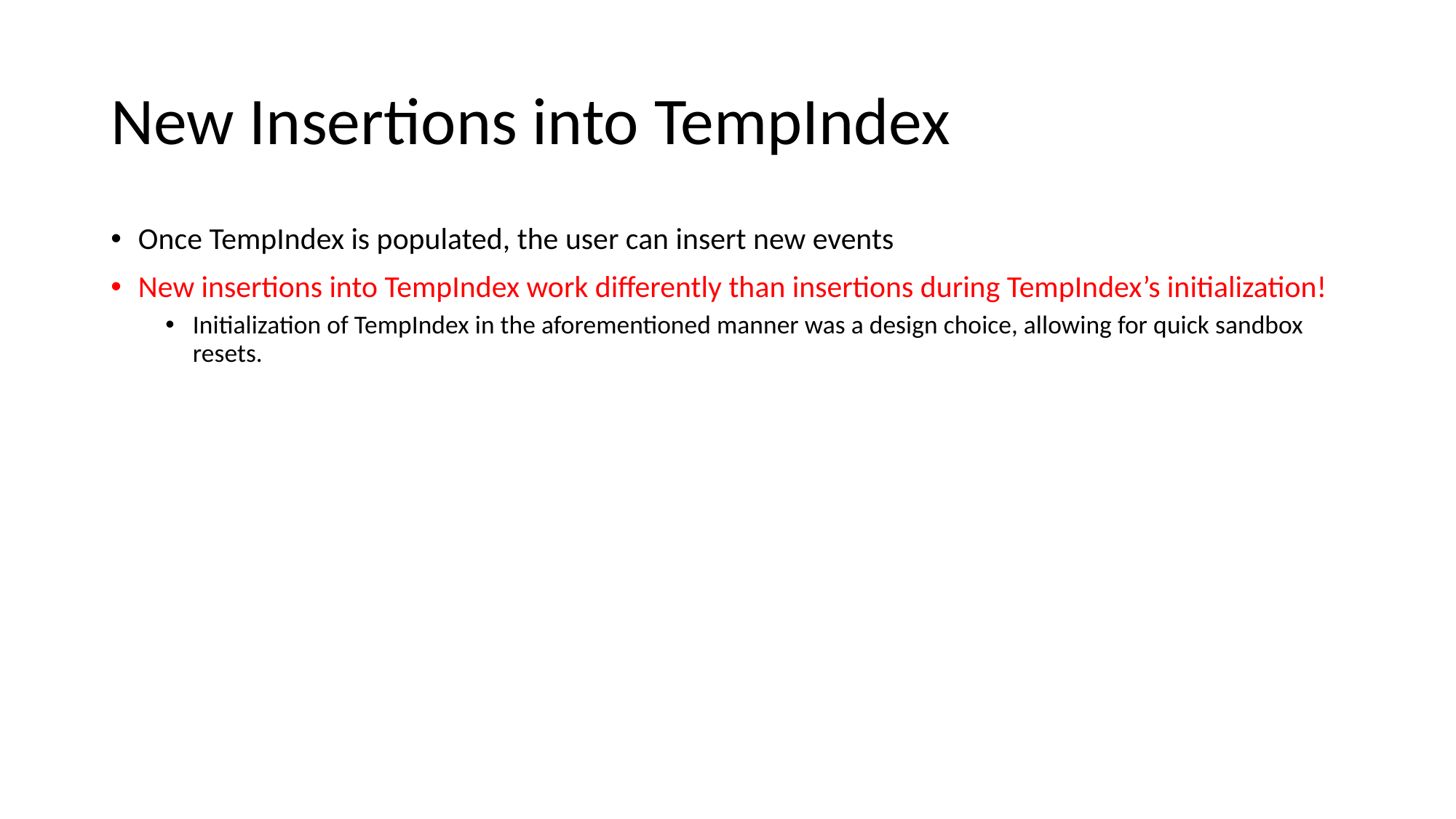

# New Insertions into TempIndex
Once TempIndex is populated, the user can insert new events
New insertions into TempIndex work differently than insertions during TempIndex’s initialization!
Initialization of TempIndex in the aforementioned manner was a design choice, allowing for quick sandbox resets.